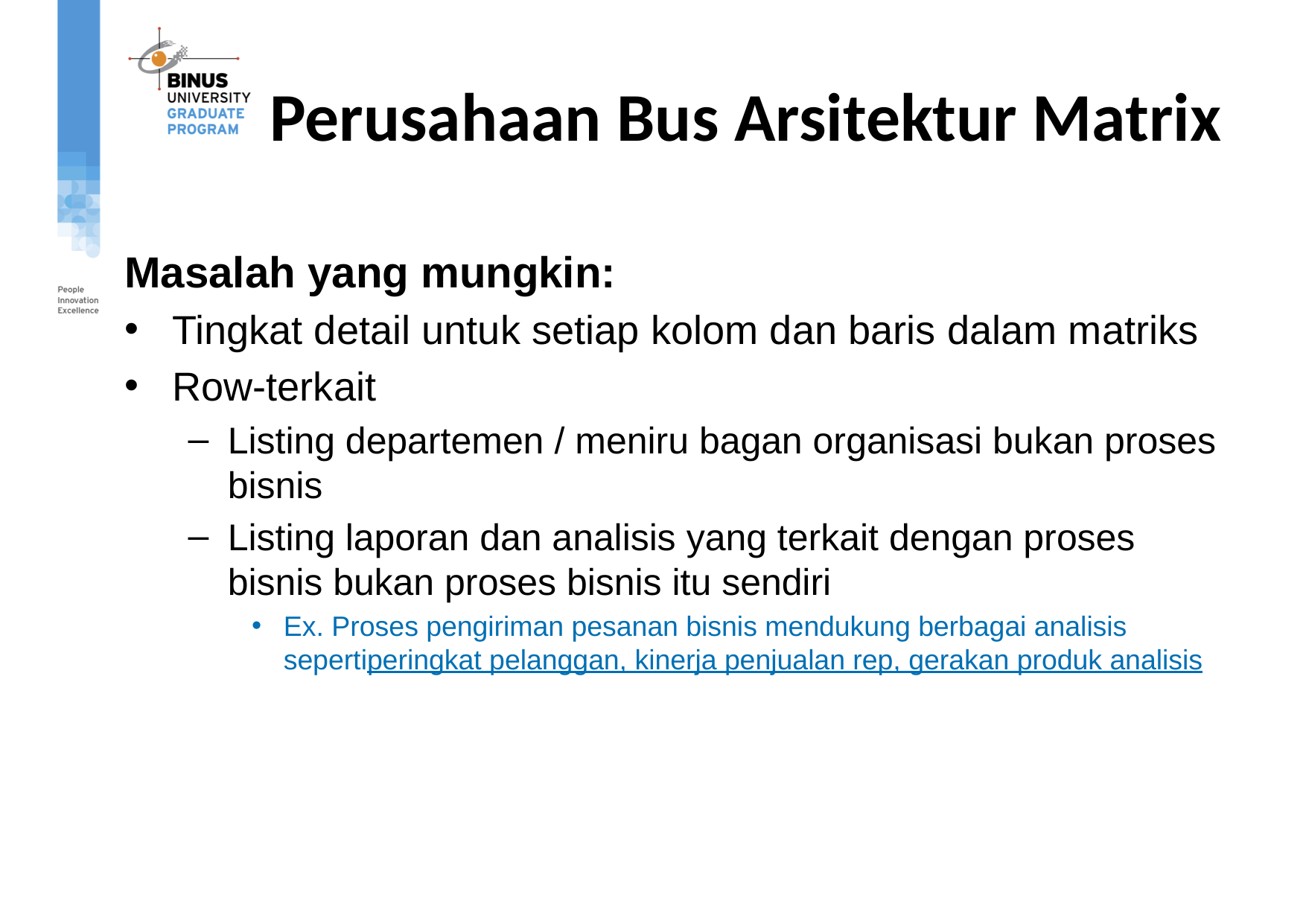

# Perusahaan Bus Arsitektur Matrix
Masalah yang mungkin:
Tingkat detail untuk setiap kolom dan baris dalam matriks
Row-terkait
Listing departemen / meniru bagan organisasi bukan proses bisnis
Listing laporan dan analisis yang terkait dengan proses bisnis bukan proses bisnis itu sendiri
Ex. Proses pengiriman pesanan bisnis mendukung berbagai analisis sepertiperingkat pelanggan, kinerja penjualan rep, gerakan produk analisis